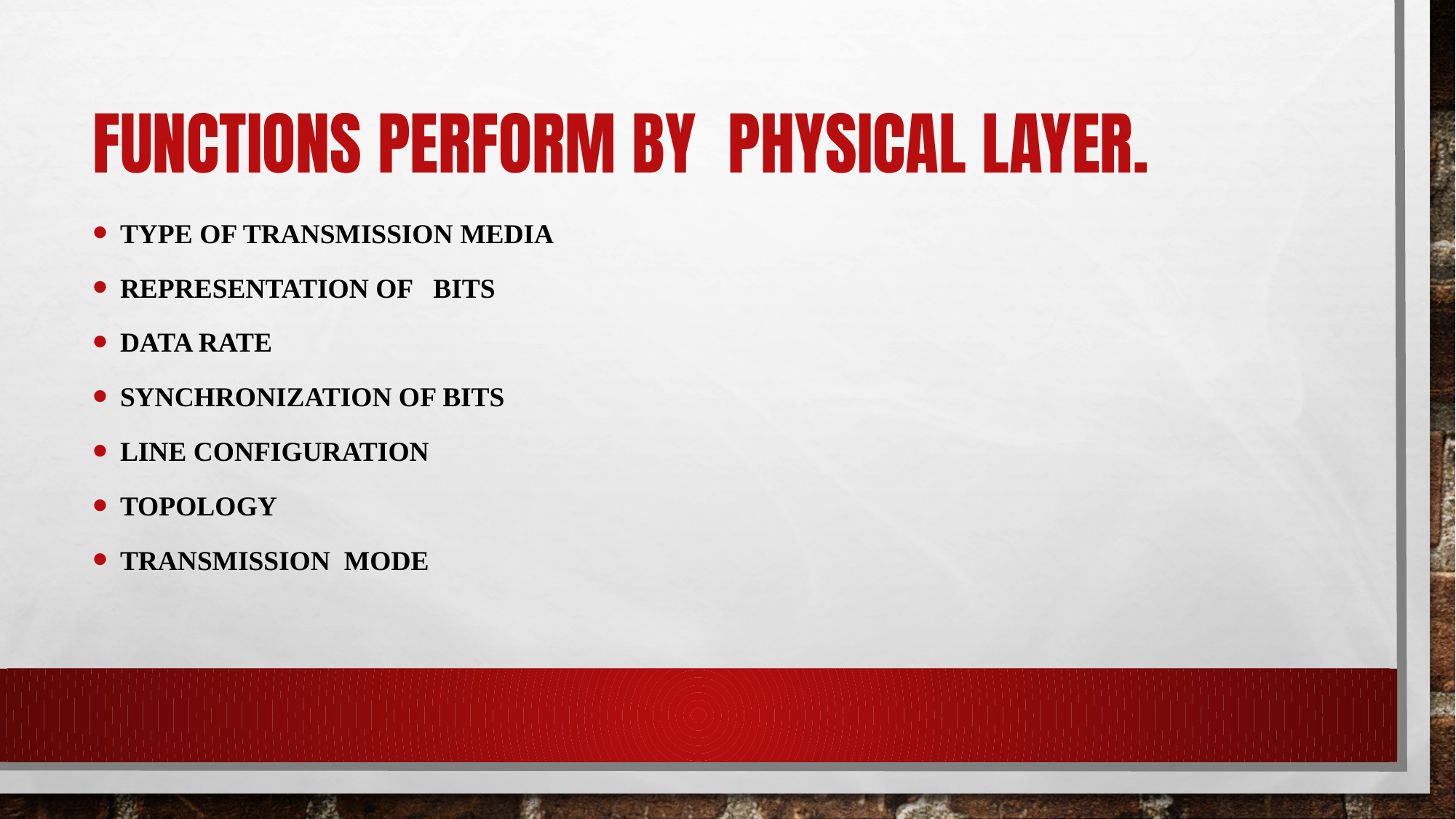

# Functions perform by  physical layer.
Type of transmission media
Representation of   bits
Data rate
Synchronization of bits
Line Configuration
Topology
Transmission  mode